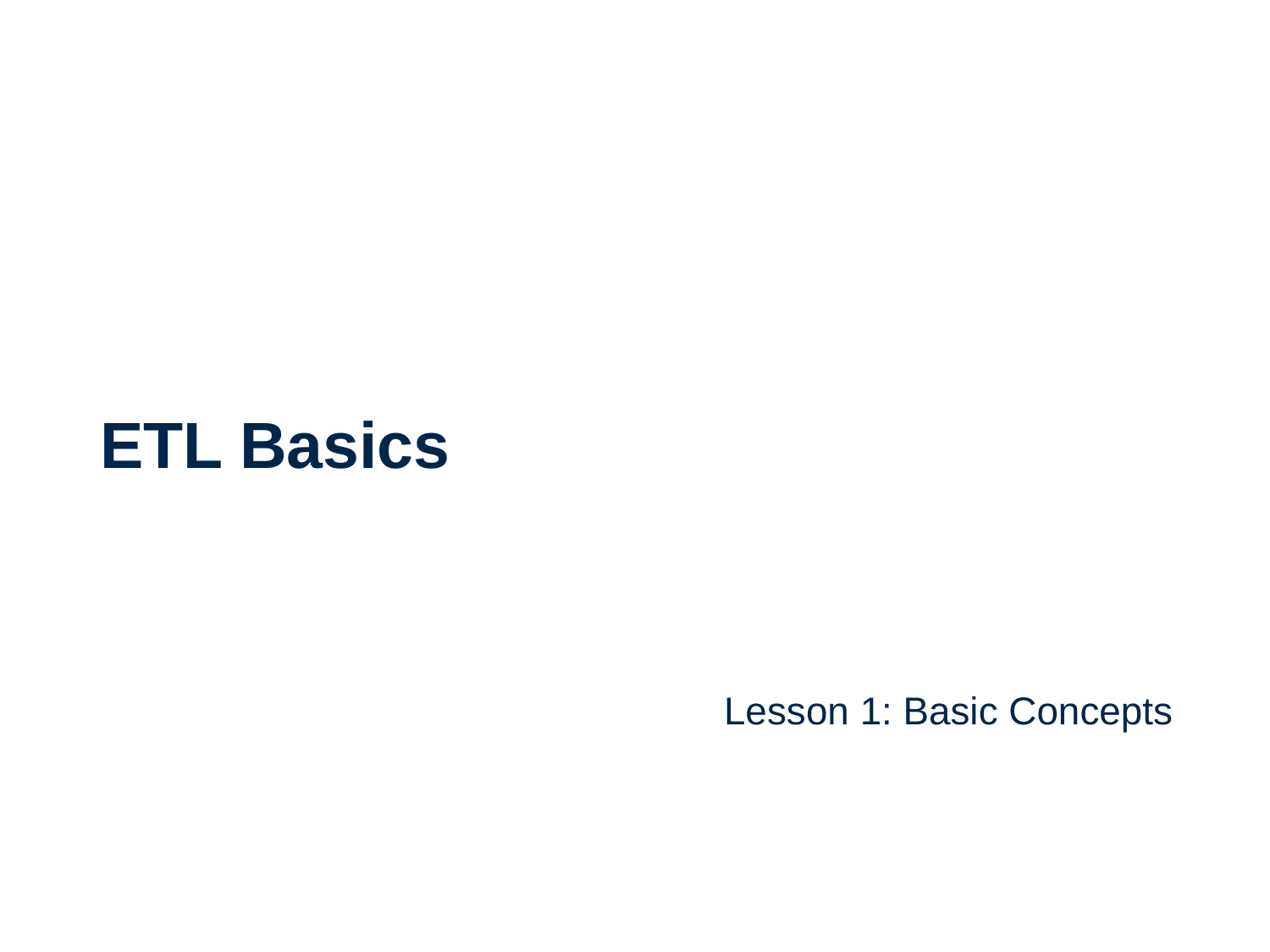

# ETL Basics
Lesson 1: Basic Concepts